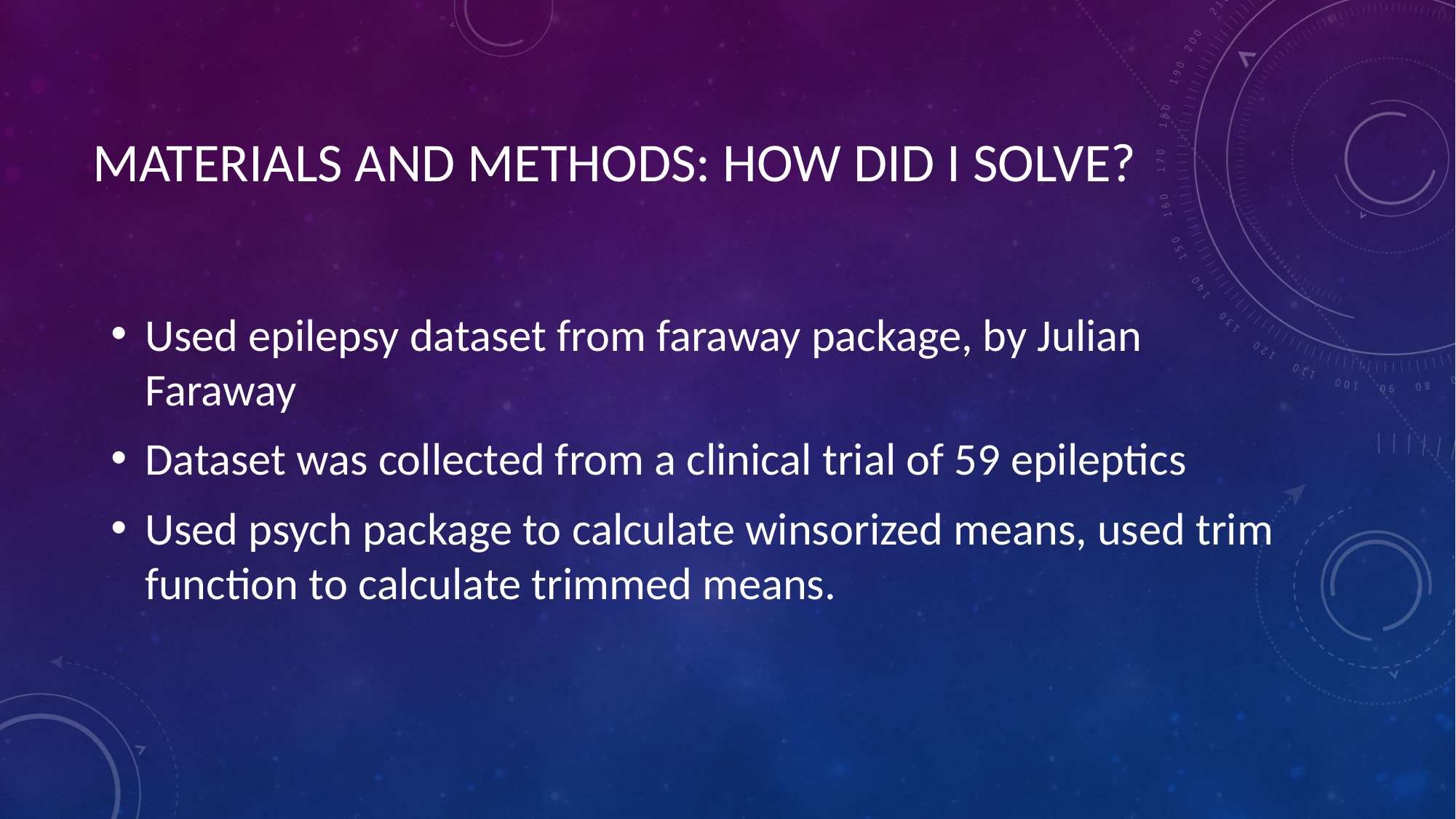

# Materials and methods: How did I solve?
Used epilepsy dataset from faraway package, by Julian Faraway
Dataset was collected from a clinical trial of 59 epileptics
Used psych package to calculate winsorized means, used trim function to calculate trimmed means.